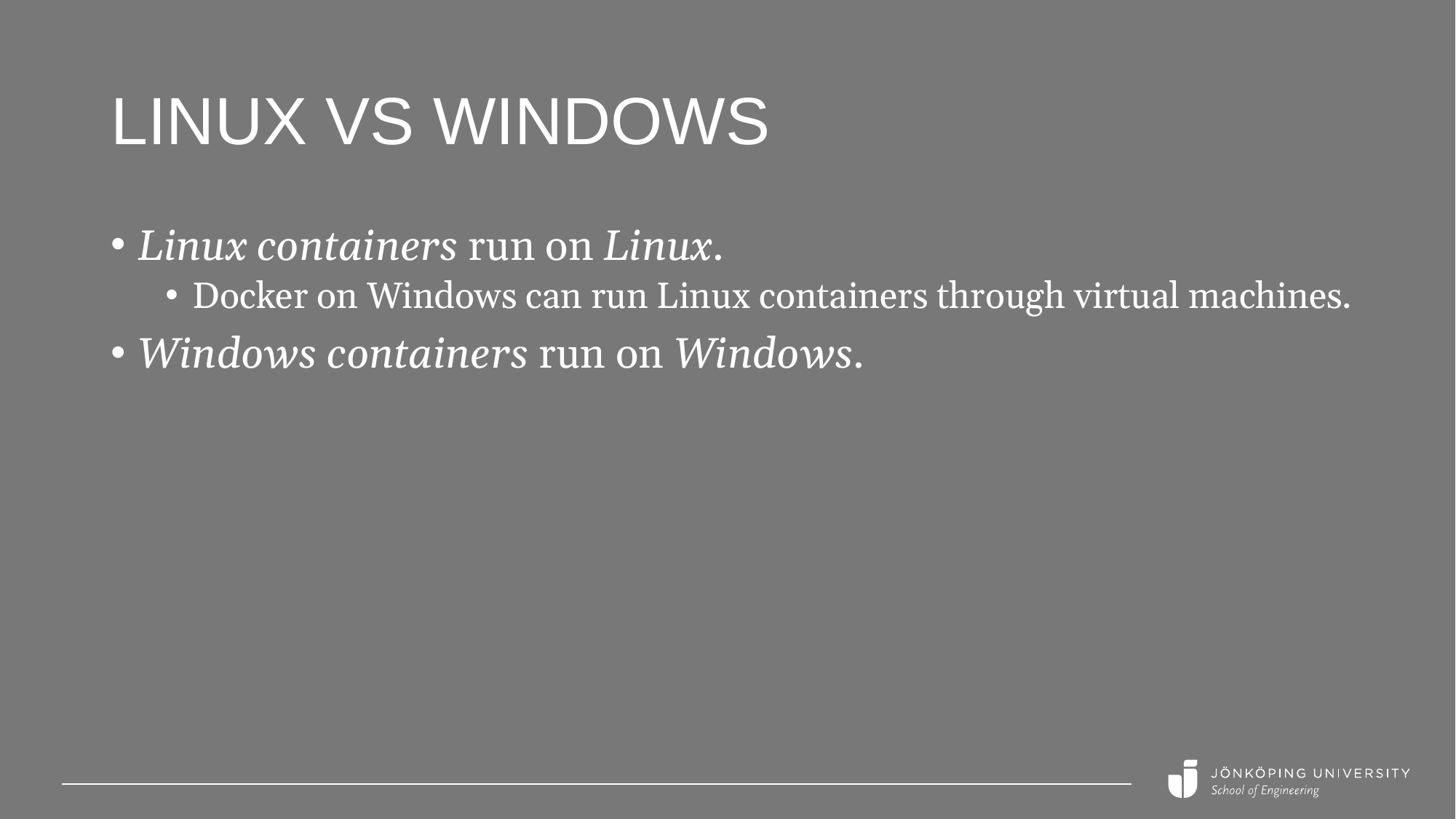

# Linux VS Windows
Linux containers run on Linux.
Docker on Windows can run Linux containers through virtual machines.
Windows containers run on Windows.